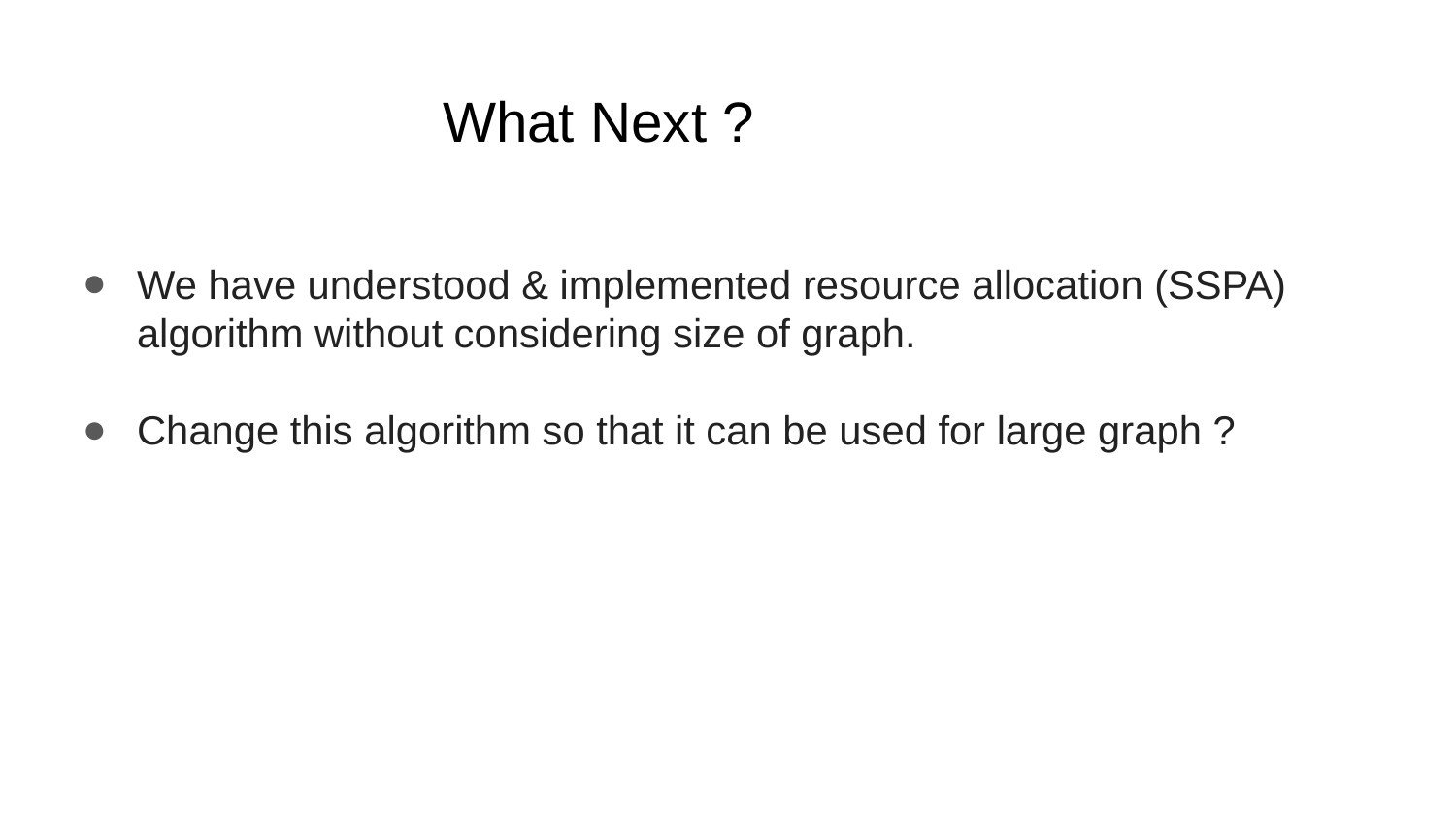

# What Next ?
We have understood & implemented resource allocation (SSPA) algorithm without considering size of graph.

Change this algorithm so that it can be used for large graph ?